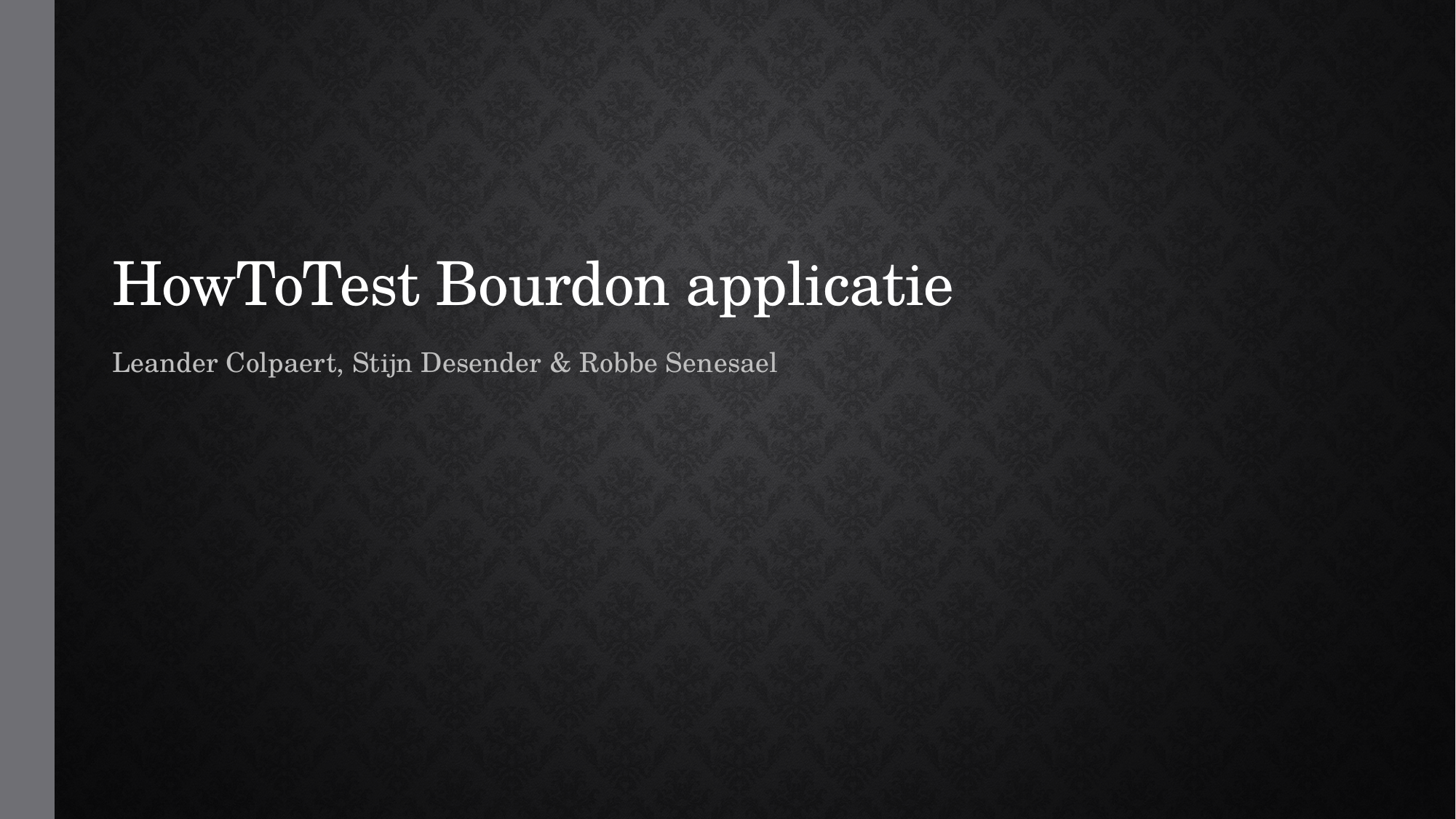

# HowToTest Bourdon applicatie
Leander Colpaert, Stijn Desender & Robbe Senesael